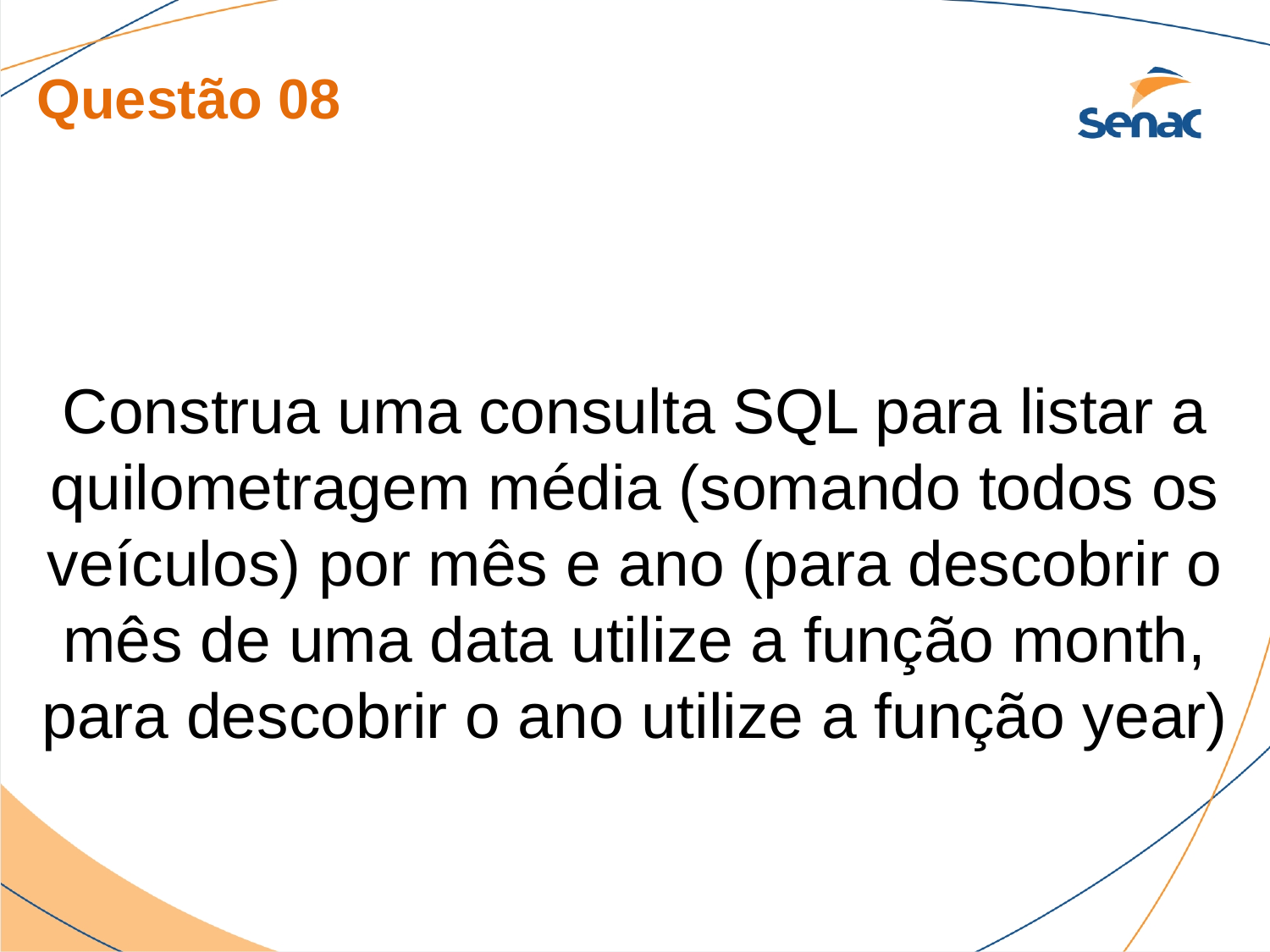

Questão 08
Construa uma consulta SQL para listar a quilometragem média (somando todos os veículos) por mês e ano (para descobrir o mês de uma data utilize a função month, para descobrir o ano utilize a função year)